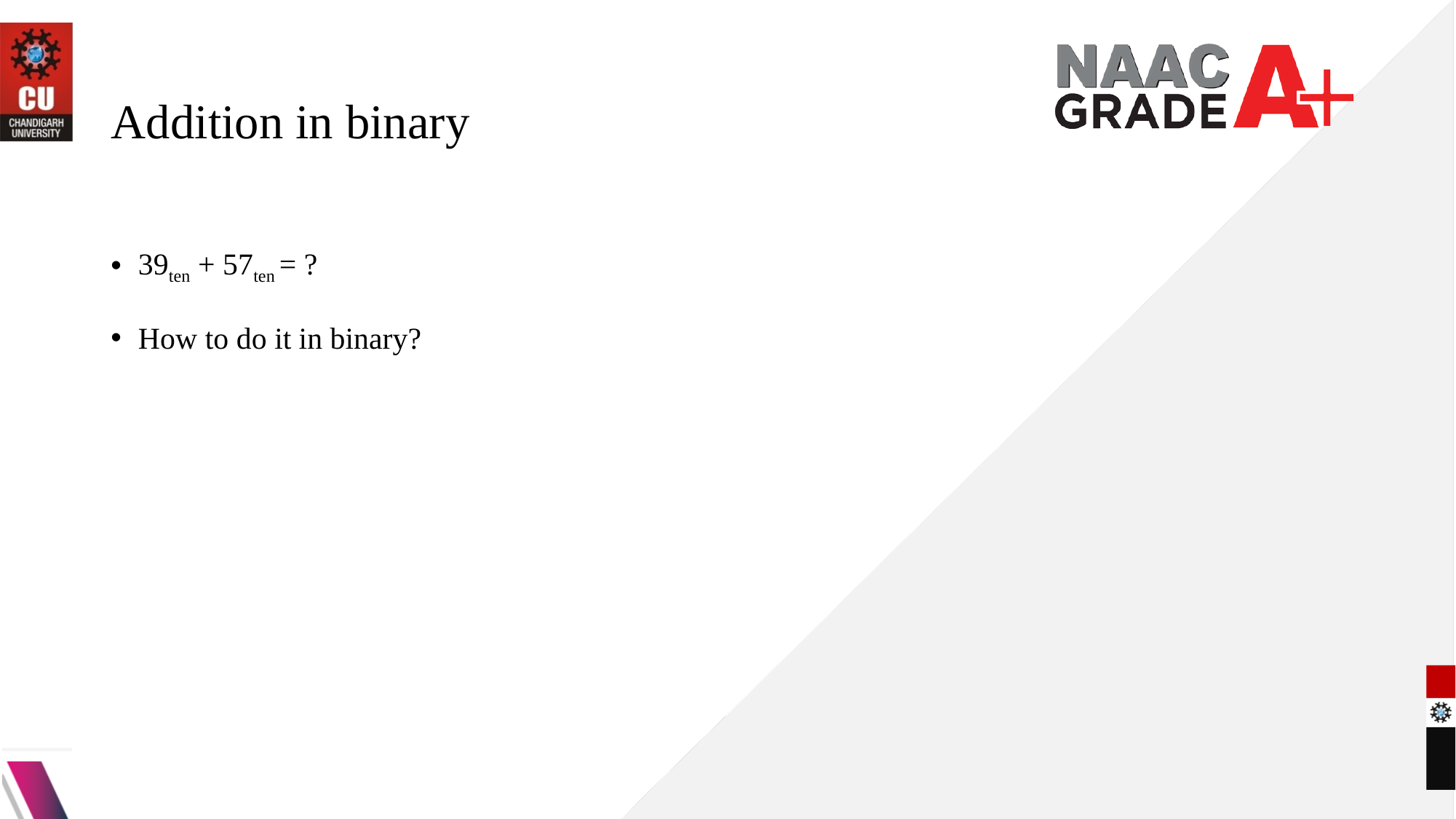

# Addition in binary
39ten + 57ten = ?
How to do it in binary?